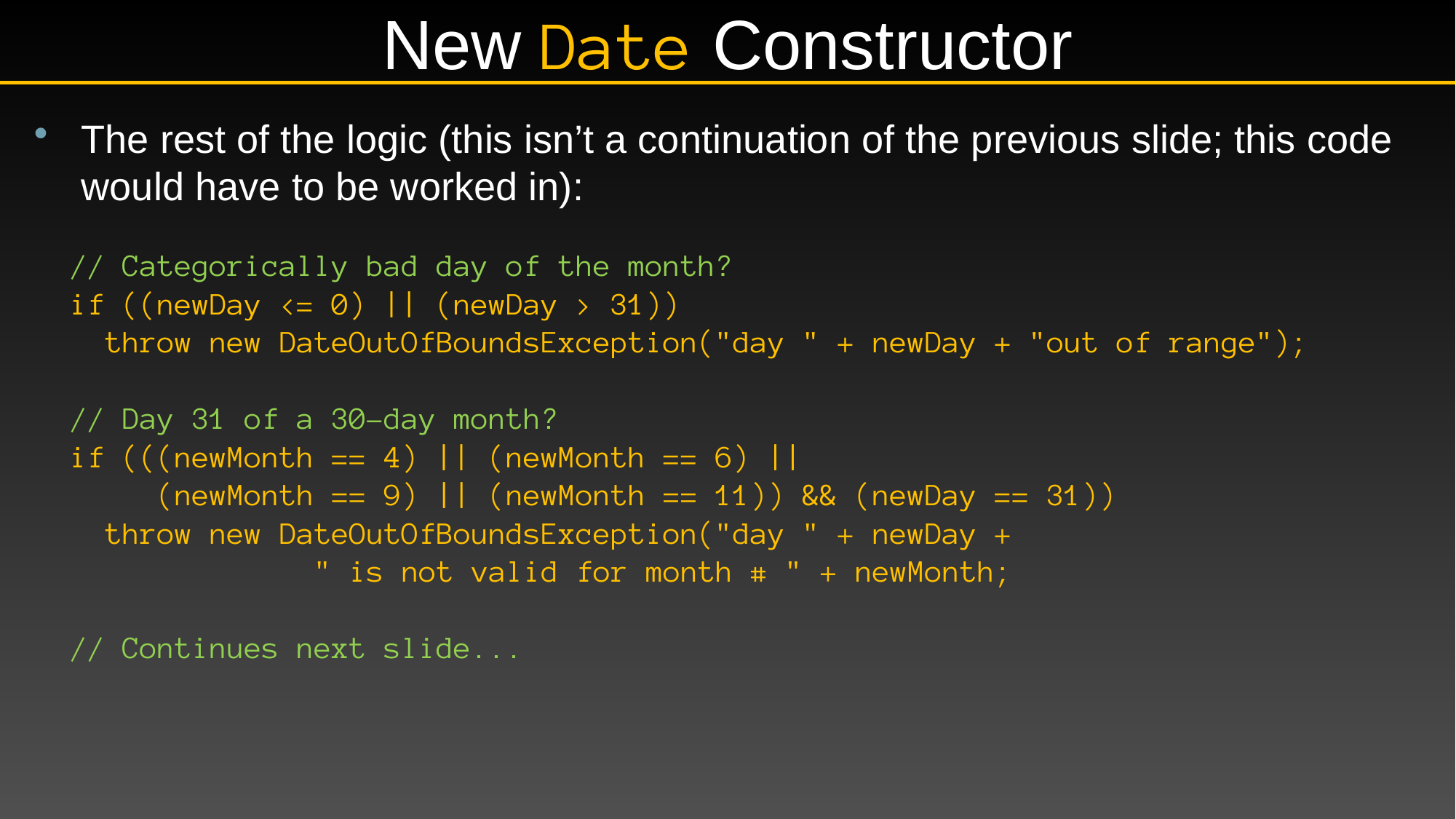

# New Date Constructor
The rest of the logic (this isn’t a continuation of the previous slide; this code would have to be worked in):

  // Categorically bad day of the month?
  if ((newDay <= 0) || (newDay > 31))
    throw new DateOutOfBoundsException("day " + newDay + "out of range");

  // Day 31 of a 30-day month?
  if (((newMonth == 4) || (newMonth == 6) ||
       (newMonth == 9) || (newMonth == 11)) && (newDay == 31))
    throw new DateOutOfBoundsException("day " + newDay +
                " is not valid for month # " + newMonth;

  // Continues next slide...